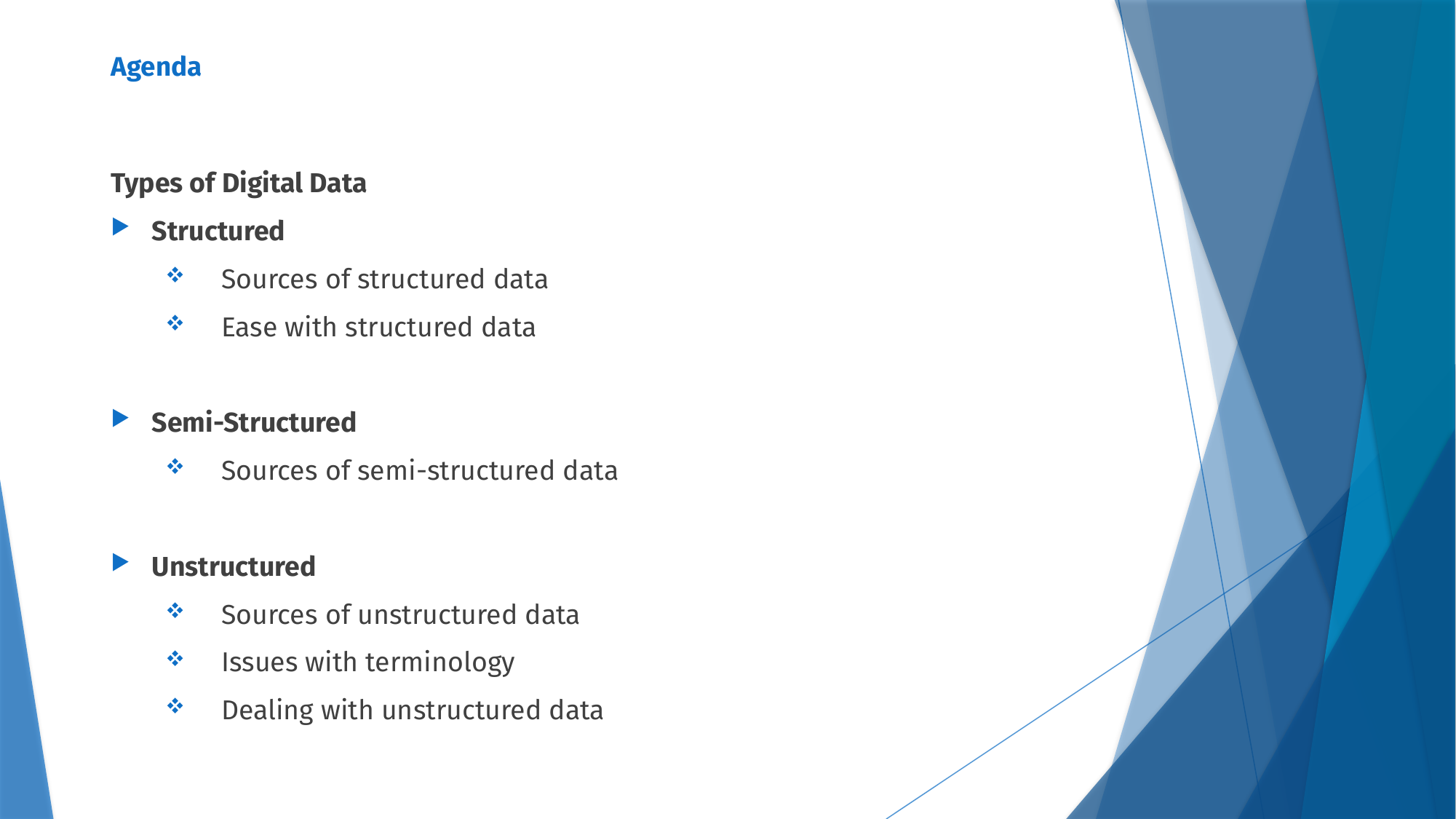

# Agenda
Types of Digital Data
Structured
   Sources of structured data
   Ease with structured data

Semi-Structured
   Sources of semi-structured data

Unstructured
   Sources of unstructured data
   Issues with terminology
   Dealing with unstructured data